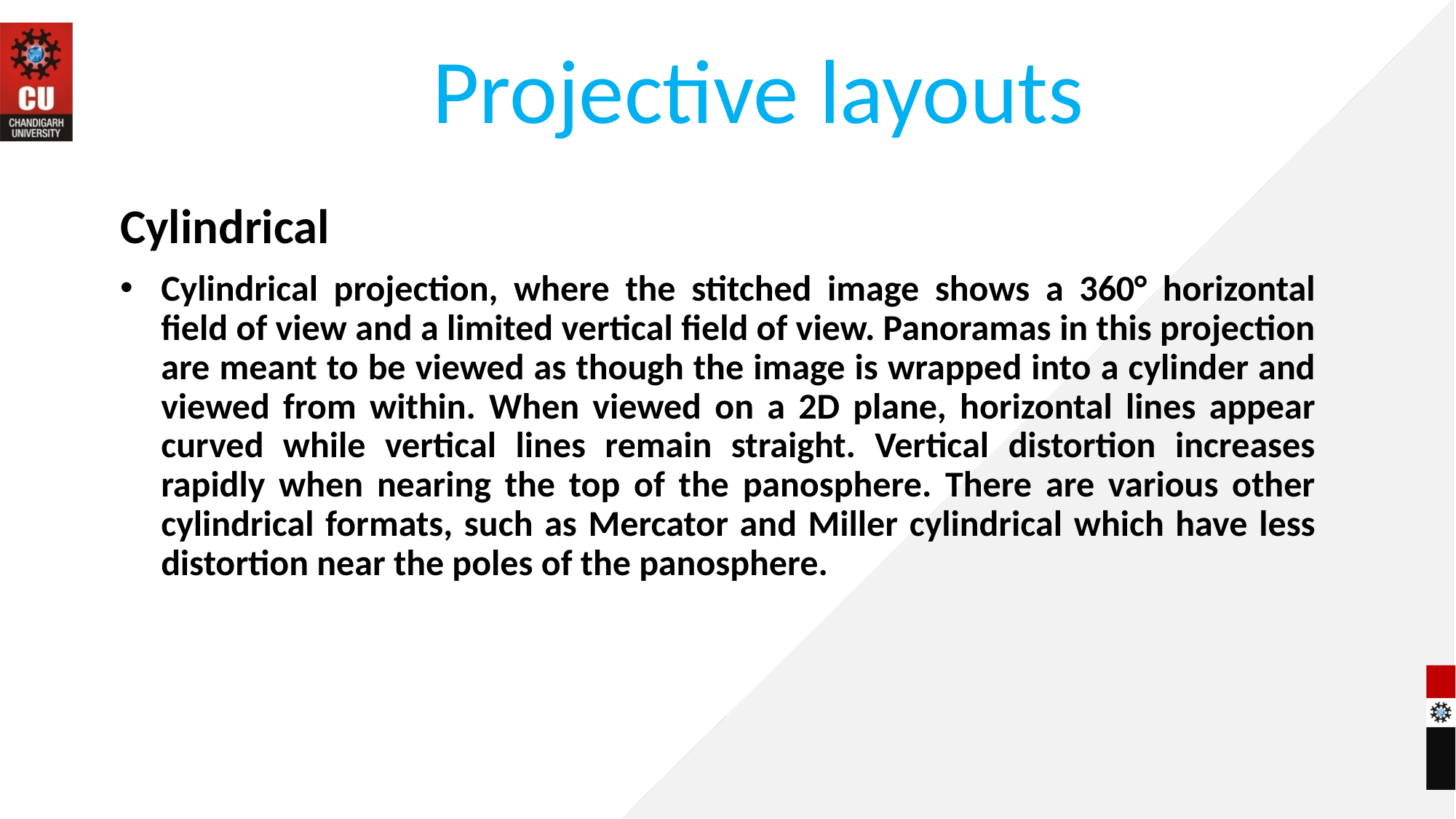

# Projective layouts
Cylindrical
Cylindrical projection, where the stitched image shows a 360° horizontal field of view and a limited vertical field of view. Panoramas in this projection are meant to be viewed as though the image is wrapped into a cylinder and viewed from within. When viewed on a 2D plane, horizontal lines appear curved while vertical lines remain straight. Vertical distortion increases rapidly when nearing the top of the panosphere. There are various other cylindrical formats, such as Mercator and Miller cylindrical which have less distortion near the poles of the panosphere.